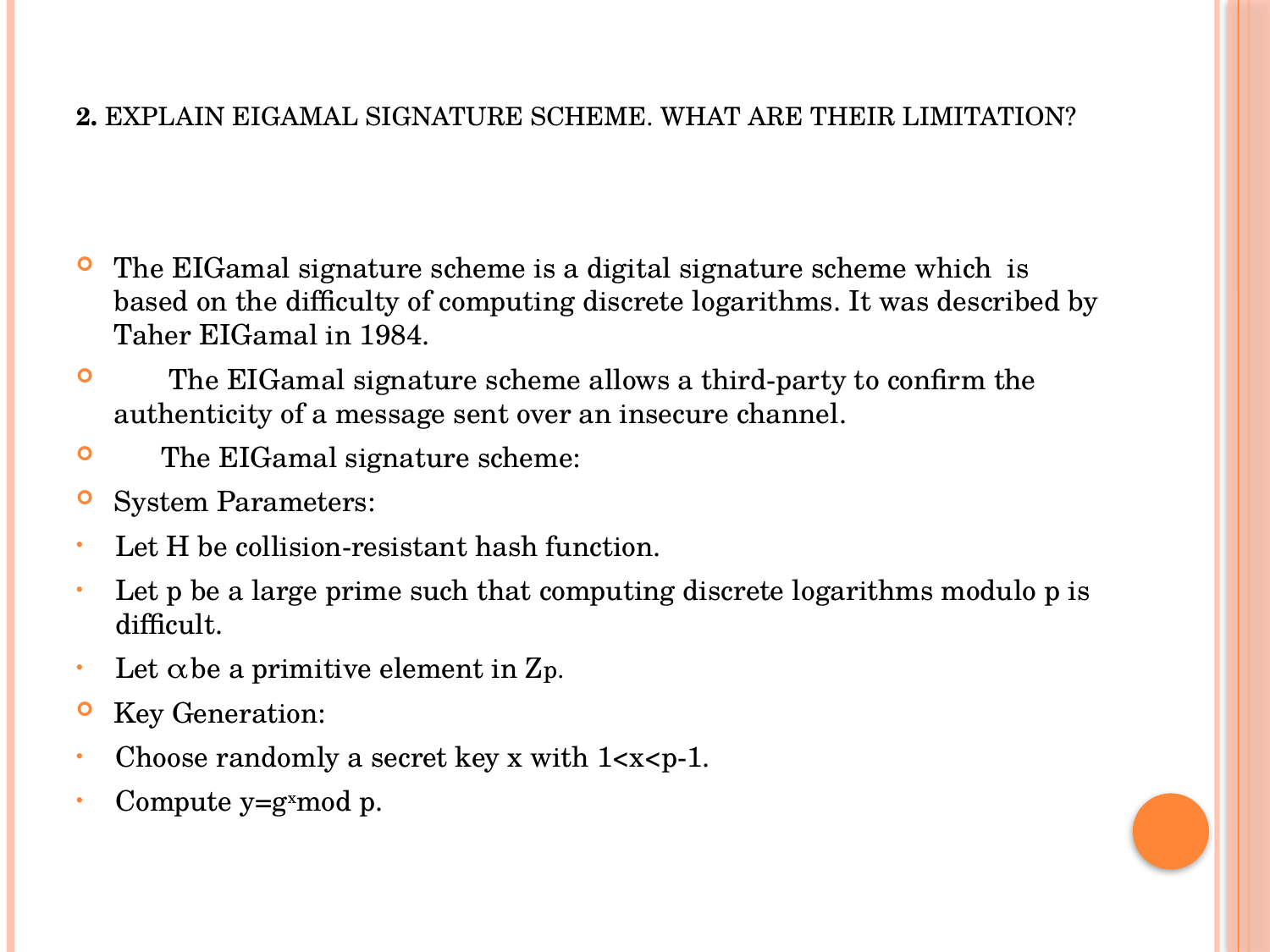

# 2. explain eigamal signature scheme. what are their limitation?
The EIGamal signature scheme is a digital signature scheme which  is based on the difficulty of computing discrete logarithms. It was described by Taher EIGamal in 1984.
       The EIGamal signature scheme allows a third-party to confirm the authenticity of a message sent over an insecure channel.
      The EIGamal signature scheme:
System Parameters:
Let H be collision-resistant hash function.
Let p be a large prime such that computing discrete logarithms modulo p is difficult.
Let α be a primitive element in Zp.
Key Generation:
Choose randomly a secret key x with 1<x<p-1.
Compute y=gxmod p.